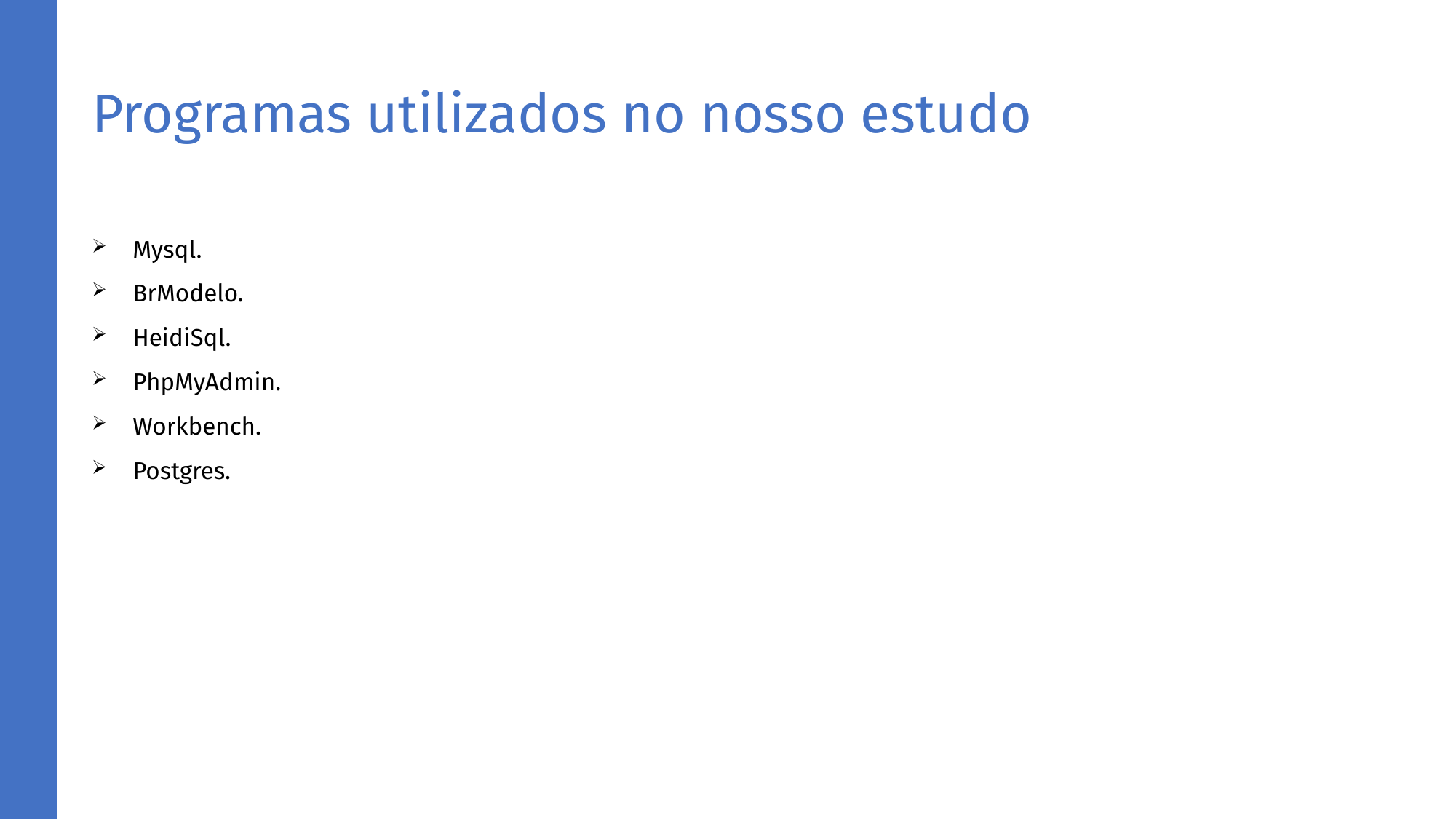

# Programas utilizados no nosso estudo

Mysql.
BrModelo.
HeidiSql.
PhpMyAdmin.
Workbench.
Postgres.